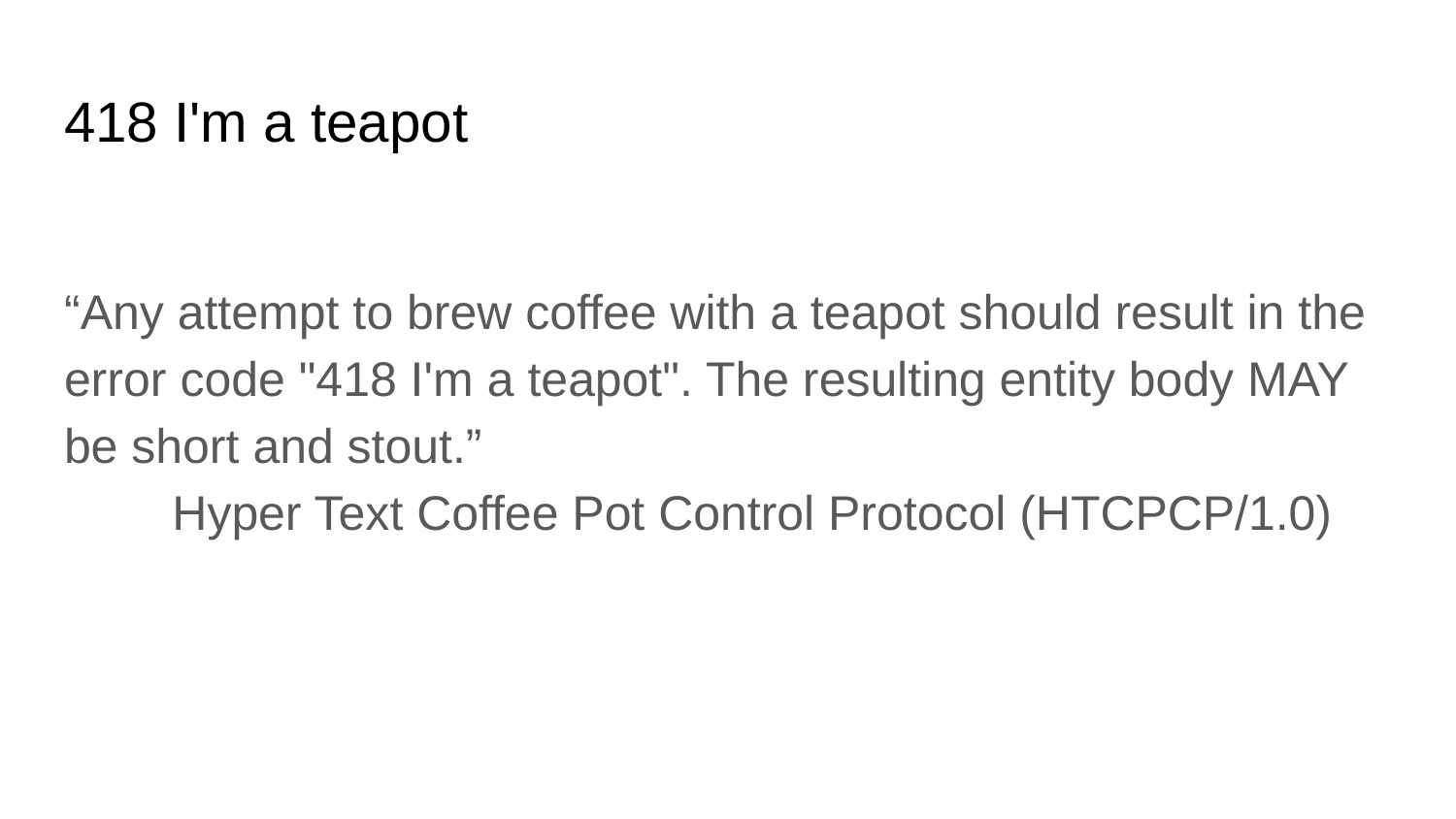

# 418 I'm a teapot
“Any attempt to brew coffee with a teapot should result in the error code "418 I'm a teapot". The resulting entity body MAY be short and stout.”
        Hyper Text Coffee Pot Control Protocol (HTCPCP/1.0)